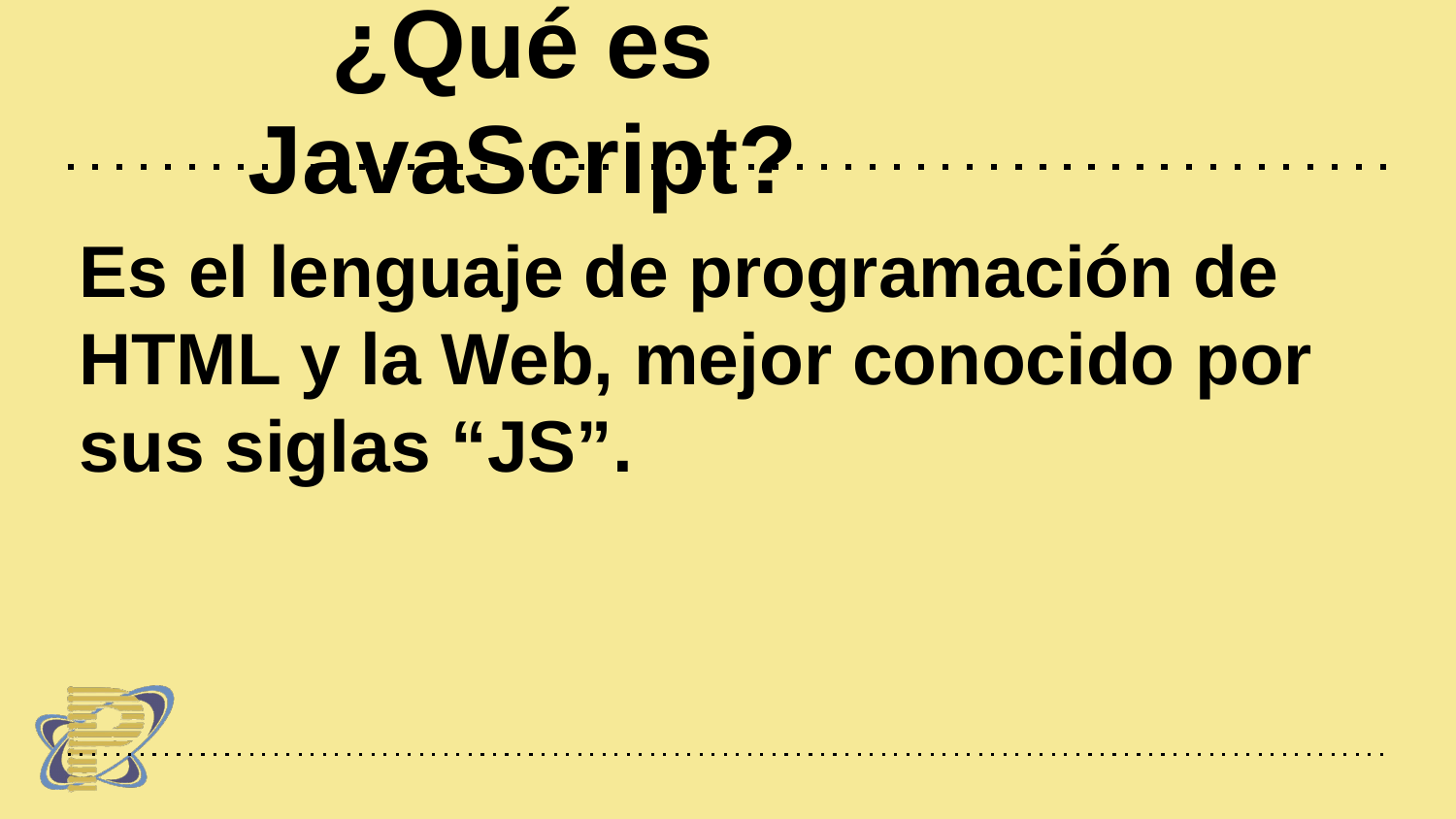

# ¿Qué es JavaScript?
Es el lenguaje de programación de HTML y la Web, mejor conocido por sus siglas “JS”.